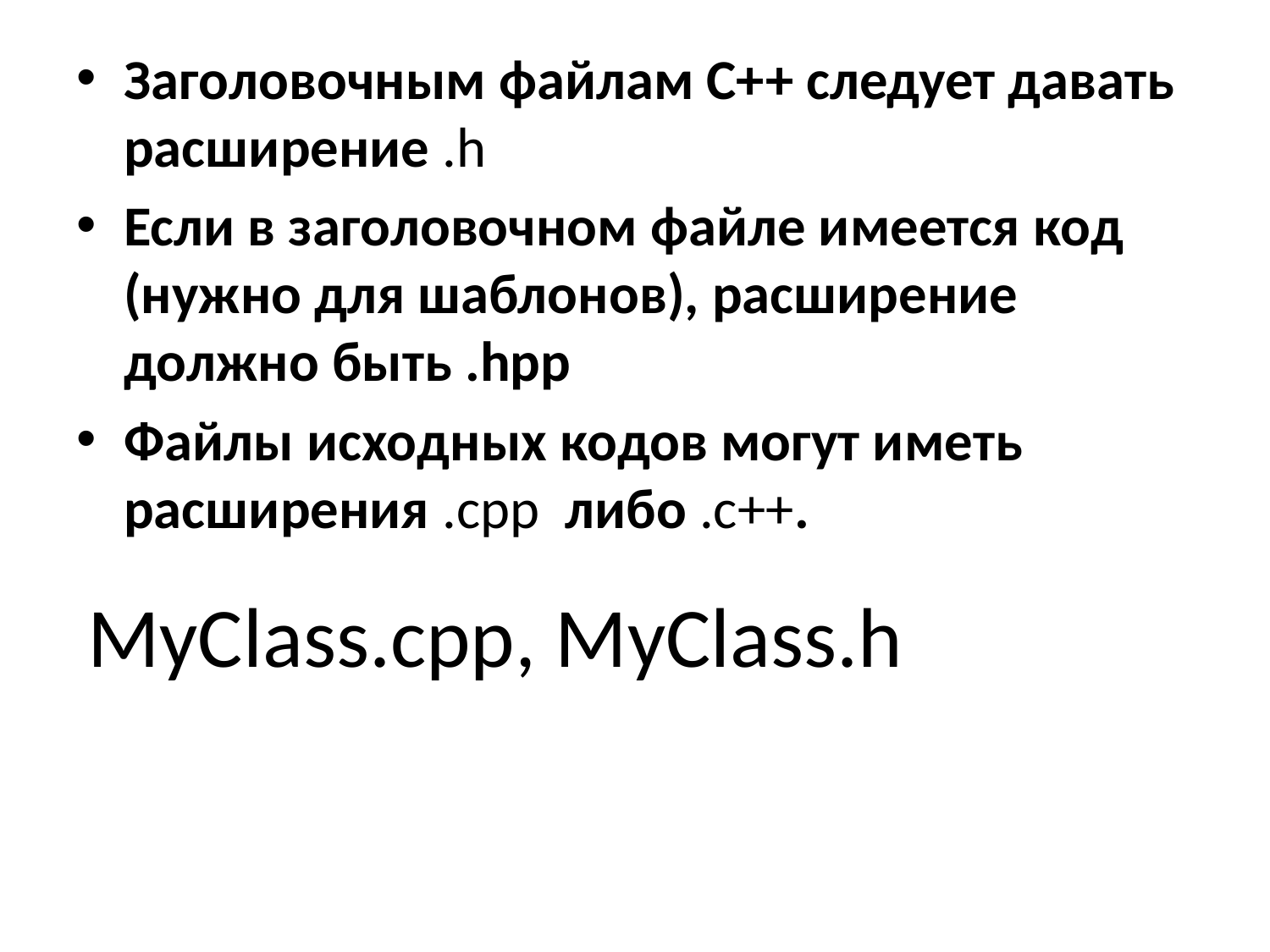

Заголовочным файлам C++ следует давать расширение .h
Если в заголовочном файле имеется код (нужно для шаблонов), расширение должно быть .hpp
Файлы исходных кодов могут иметь расширения .cpp  либо .c++.

#
MyClass.cpp, MyClass.h